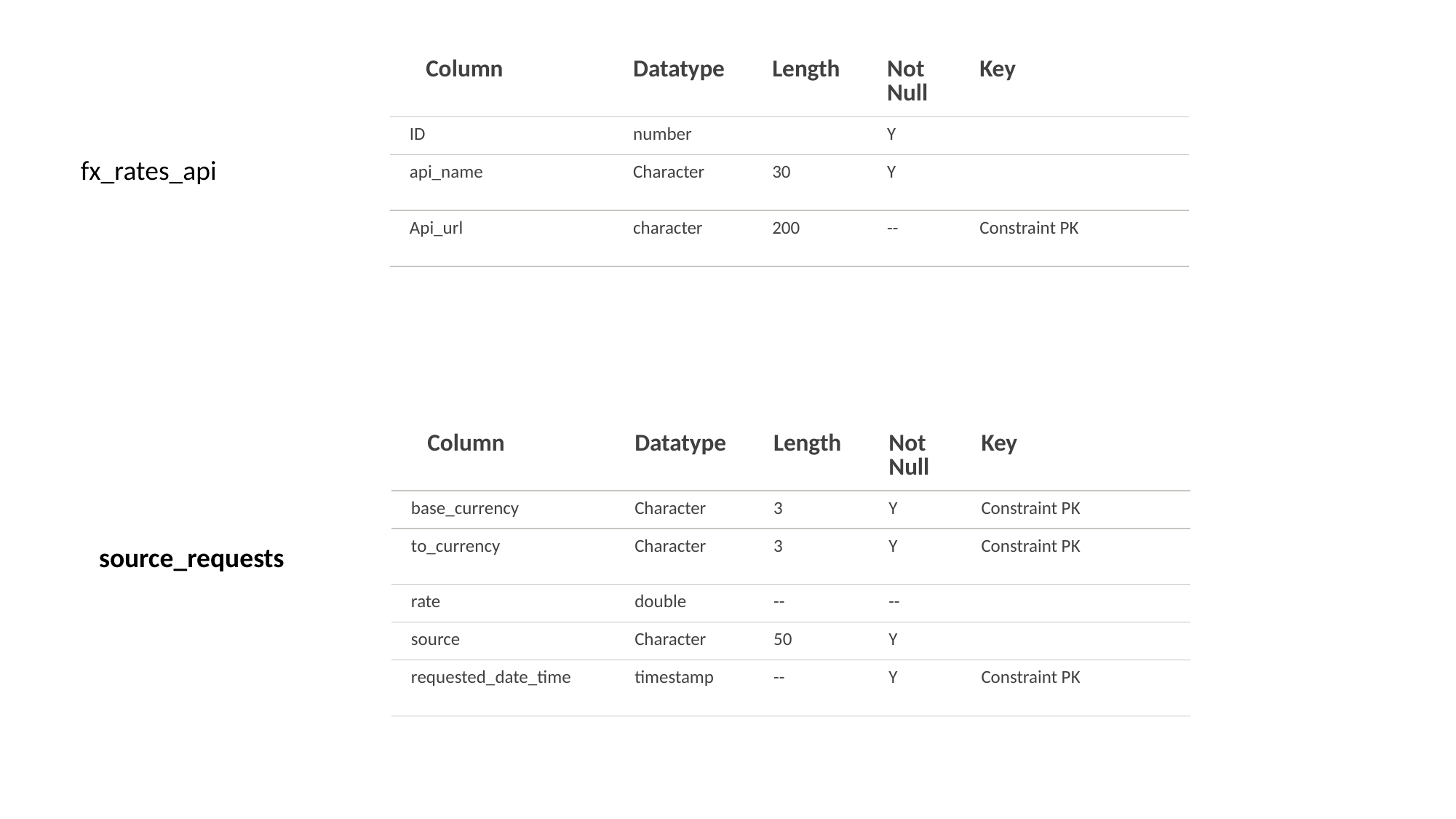

| Column | Datatype | Length | Not Null | Key |
| --- | --- | --- | --- | --- |
| ID | number |  | Y |  |
| api\_name | Character | 30 | Y |  |
| Api\_url | character | 200 | -- | Constraint PK |
fx_rates_api
| Column | Datatype | Length | Not Null | Key |
| --- | --- | --- | --- | --- |
| base\_currency | Character | 3 | Y | Constraint PK |
| to\_currency | Character | 3 | Y | Constraint PK |
| rate | double | -- | -- |  |
| source | Character | 50 | Y |  |
| requested\_date\_time | timestamp | -- | Y | Constraint PK |
source_requests